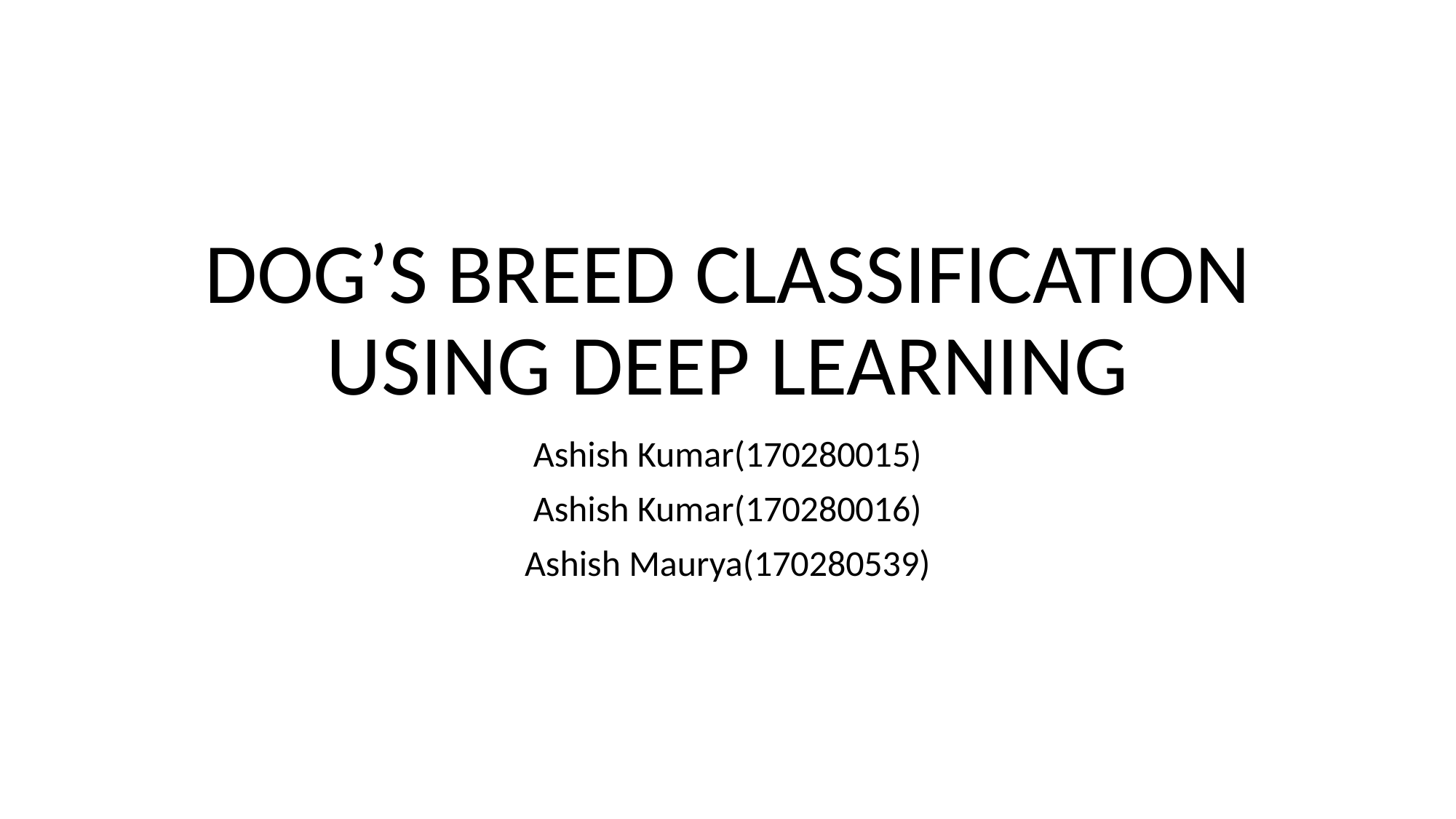

# DOG’S BREED CLASSIFICATION USING DEEP LEARNING
Ashish Kumar(170280015)
Ashish Kumar(170280016)
Ashish Maurya(170280539)